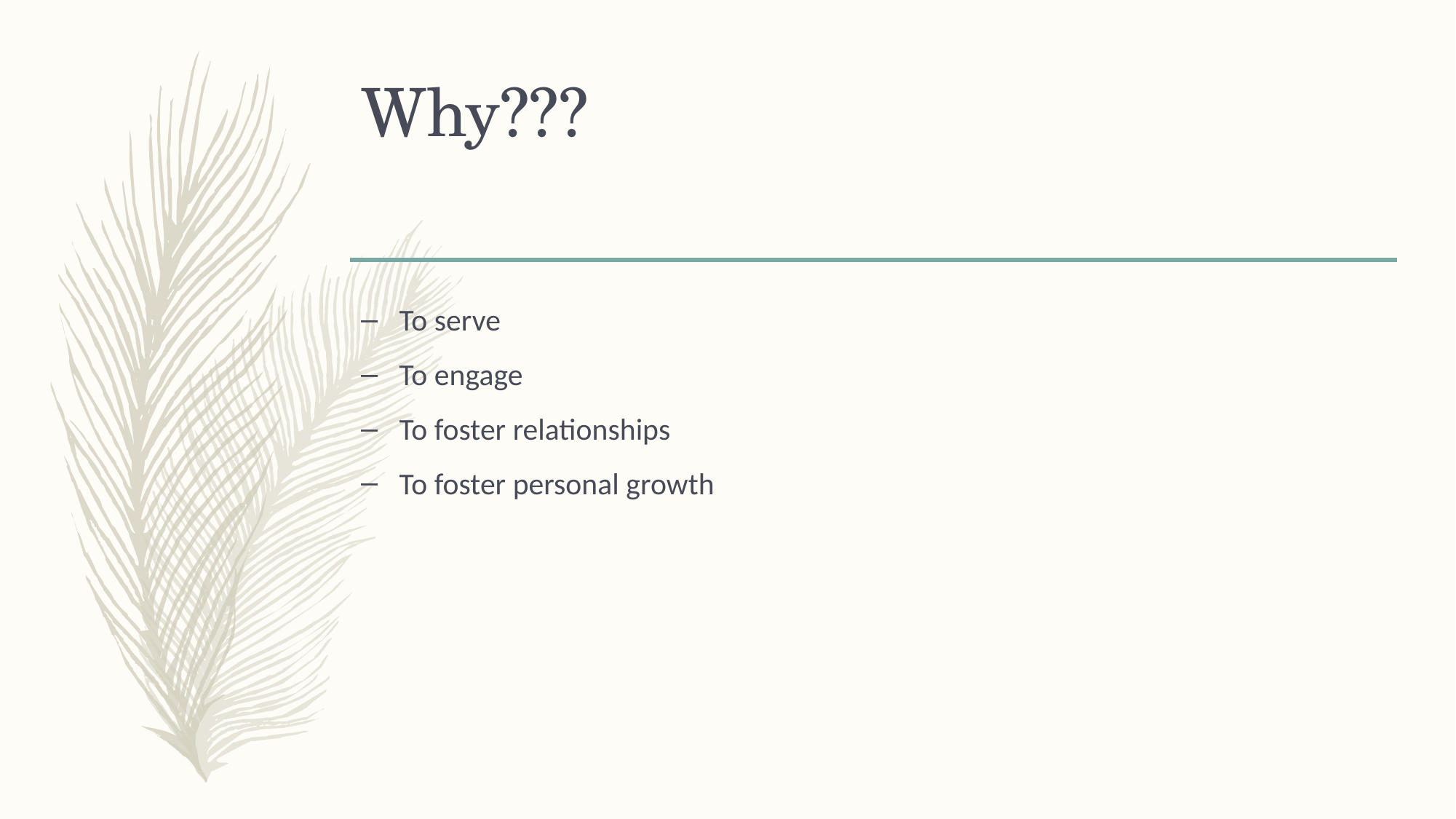

# Why???
To serve
To engage
To foster relationships
To foster personal growth